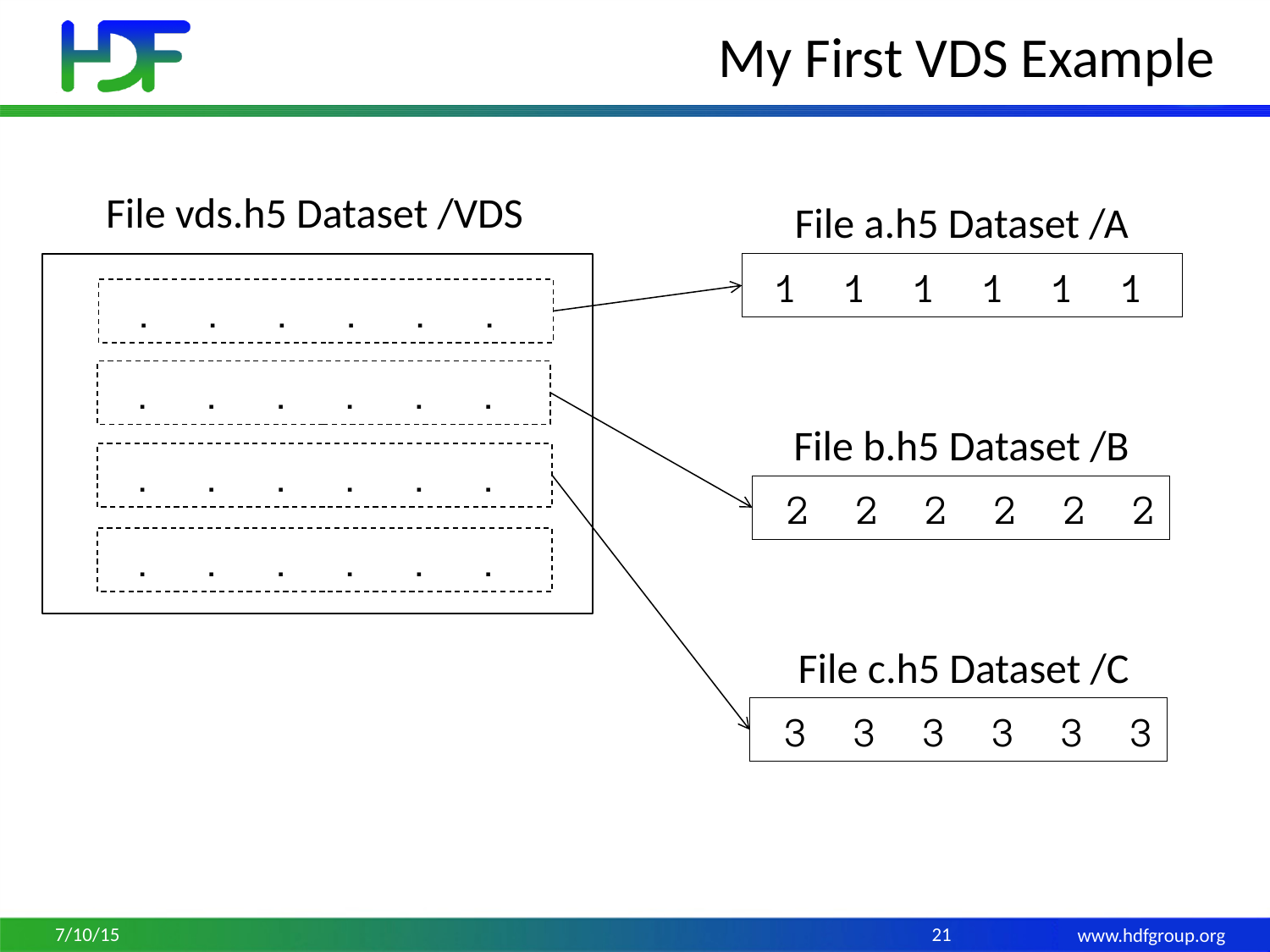

# My First VDS Example
File vds.h5 Dataset /VDS
File a.h5 Dataset /A

 1  1  1  1  1  1
 .  .  .  .  .  .
 .  .  .  .  .  .
File b.h5 Dataset /B
 .  .  .  .  .  .
 2  2  2  2  2  2
 .  .  .  .  .  .
File c.h5 Dataset /C
 3  3  3  3  3  3
7/10/15
21